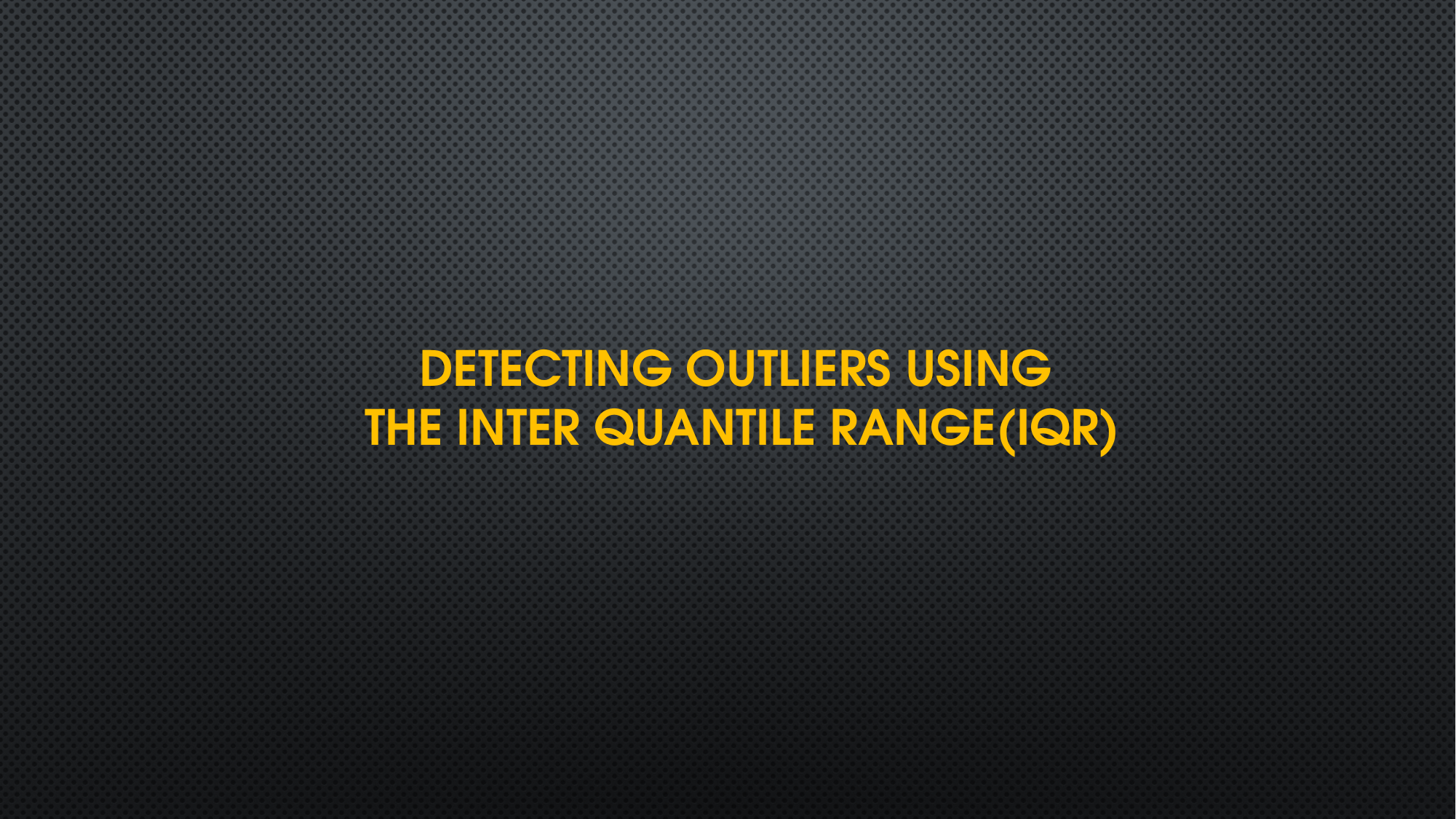

# DETECTING OUTLIERS USING THE INTER QUANTILE RANGE(IQR)